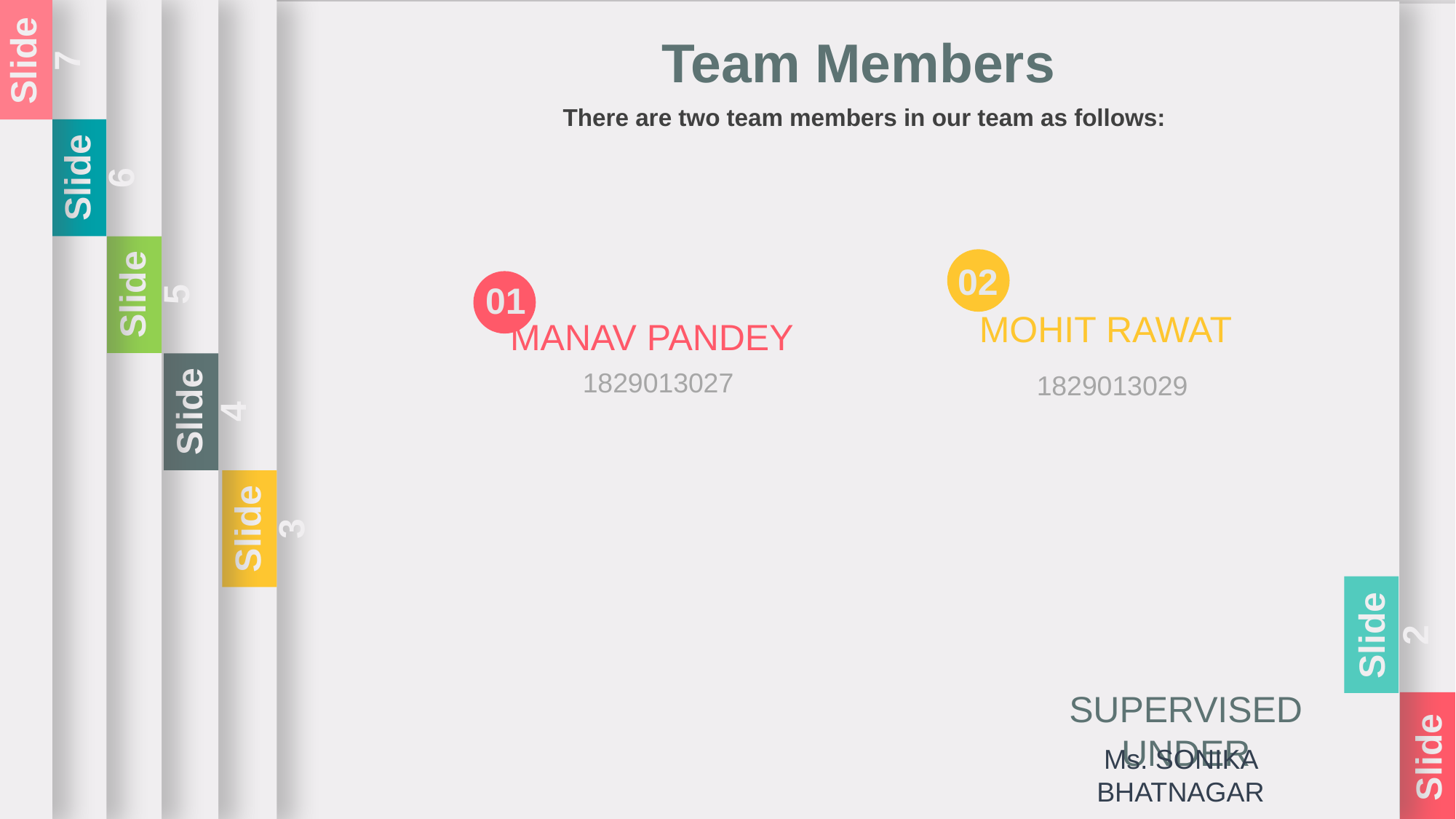

Slide 6

Slide 5

Slide 4

Slide 3

Slide 7

Slide 2

Slide 1
Team Members
There are two team members in our team as follows:

02

01
MOHIT RAWAT
1829013029

MANAV PANDEY
1829013027

SUPERVISED UNDER
Ms. SONIKA BHATNAGAR